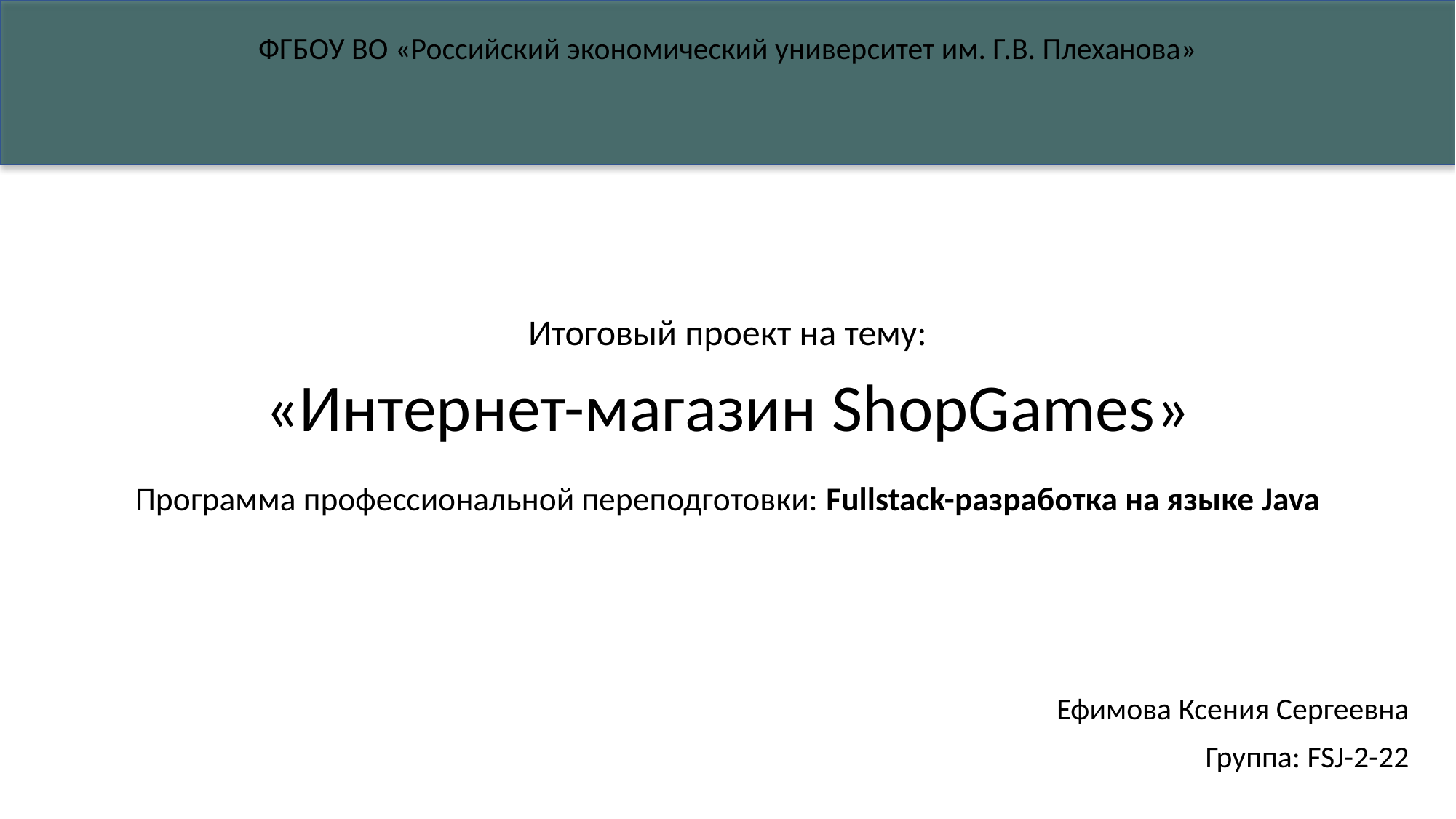

ФГБОУ ВО «Российский экономический университет им. Г.В. Плеханова»
Итоговый проект на тему:
# «Интернет-магазин ShopGames»
Программа профессиональной переподготовки: Fullstack-разработка на языке Java
Ефимова Ксения Сергеевна
Группа: FSJ-2-22